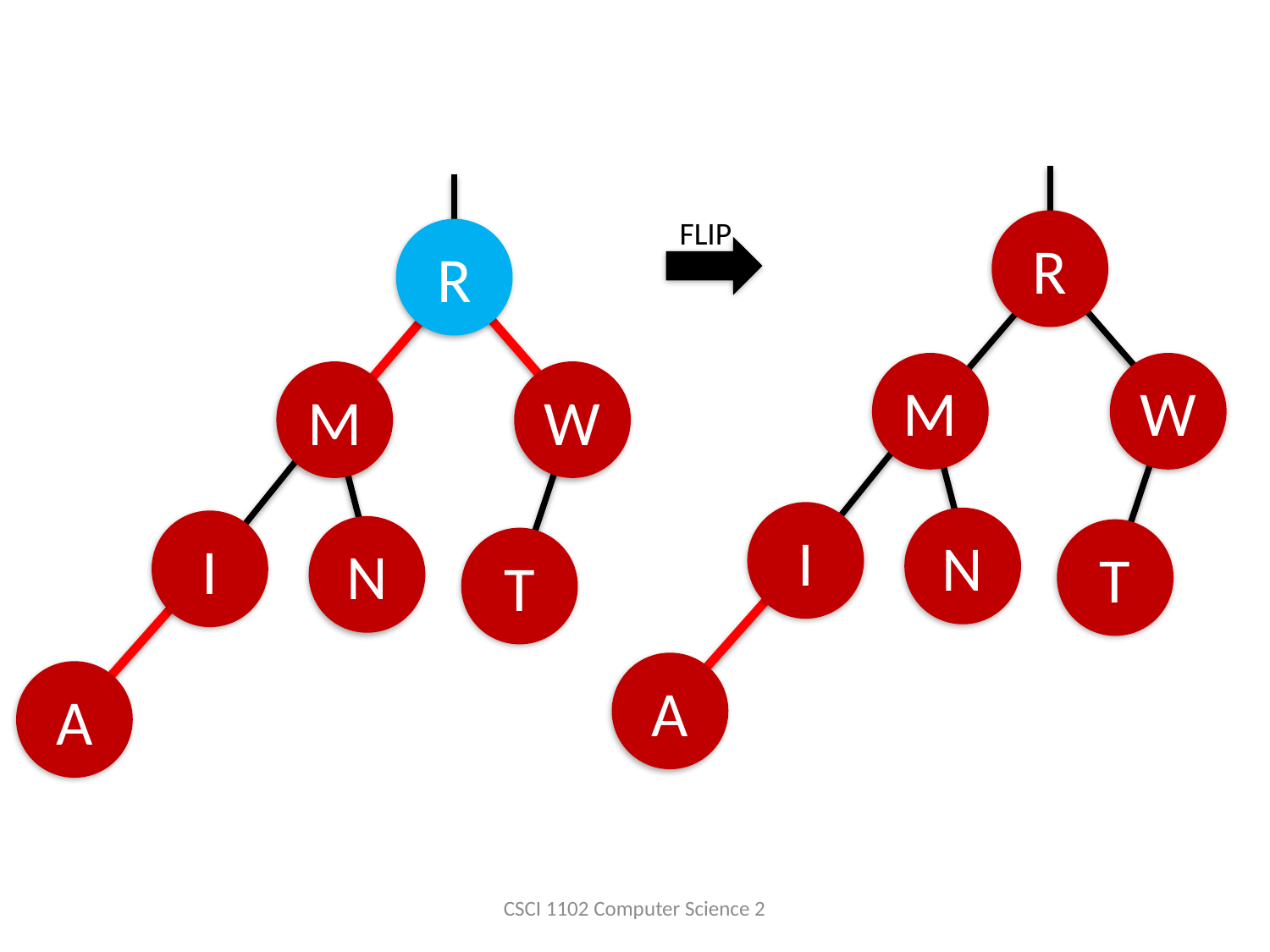

R
M
W
I
N
T
A
R
M
W
I
N
T
A
FLIP

CSCI 1102 Computer Science 2